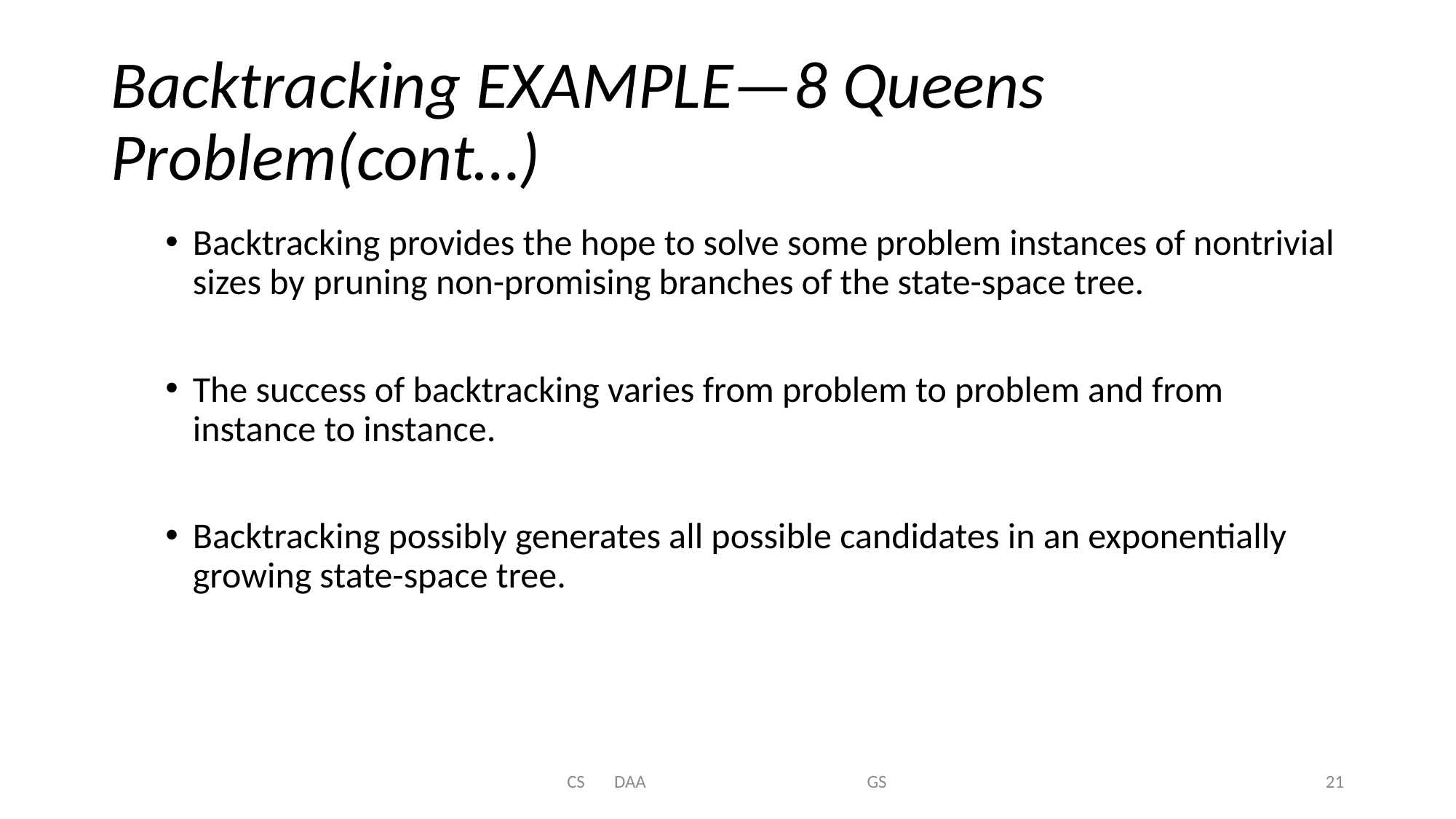

# Backtracking EXAMPLE—8 Queens Problem(cont…)
Backtracking provides the hope to solve some problem instances of nontrivial sizes by pruning non-promising branches of the state-space tree.

The success of backtracking varies from problem to problem and from instance to instance.

Backtracking possibly generates all possible candidates in an exponentially growing state-space tree.

CS       DAA                                                     GS
21